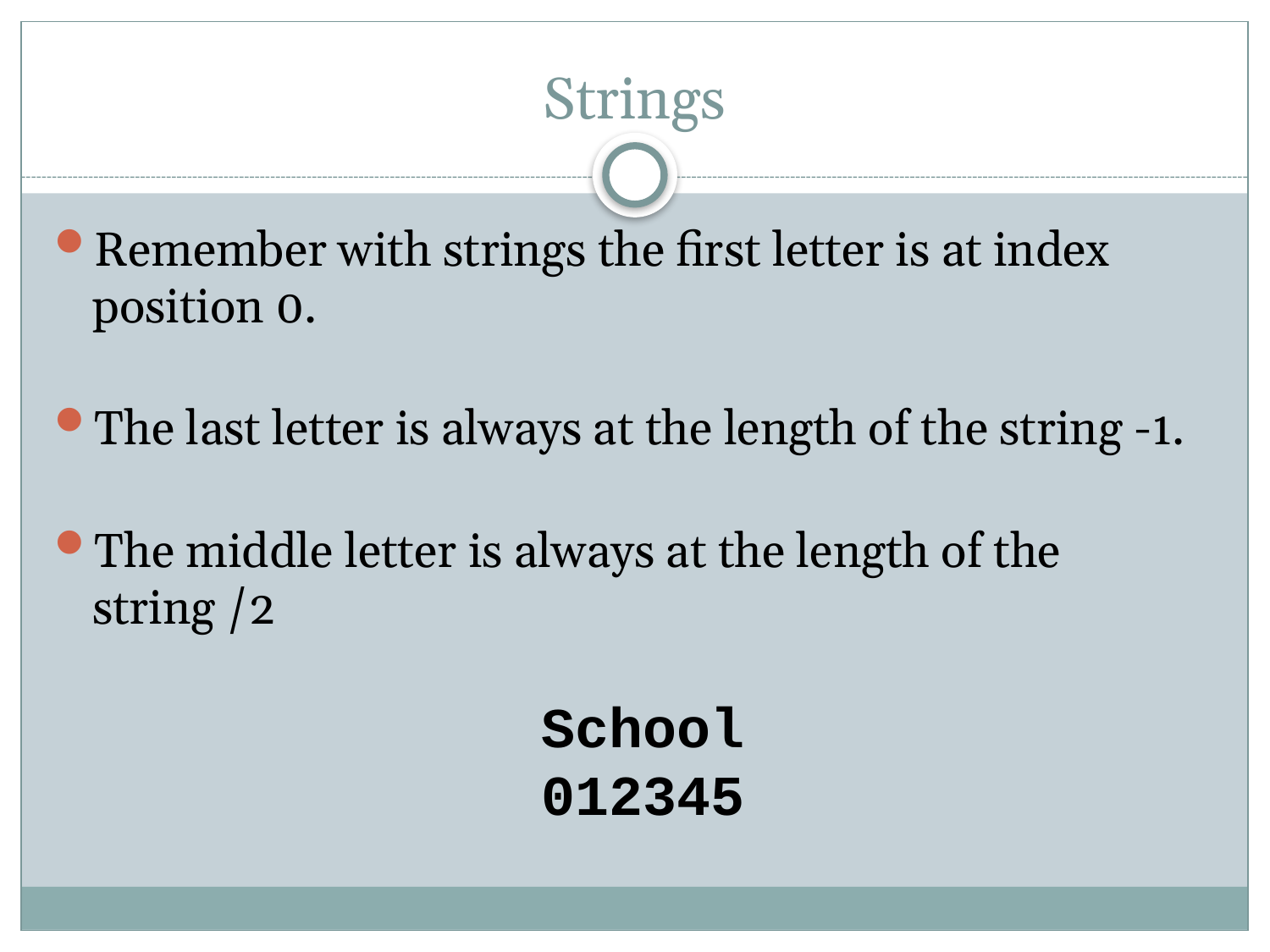

# Strings
Remember with strings the first letter is at index position 0.

The last letter is always at the length of the string -1.

The middle letter is always at the length of the
string /2
			  School
 			  012345